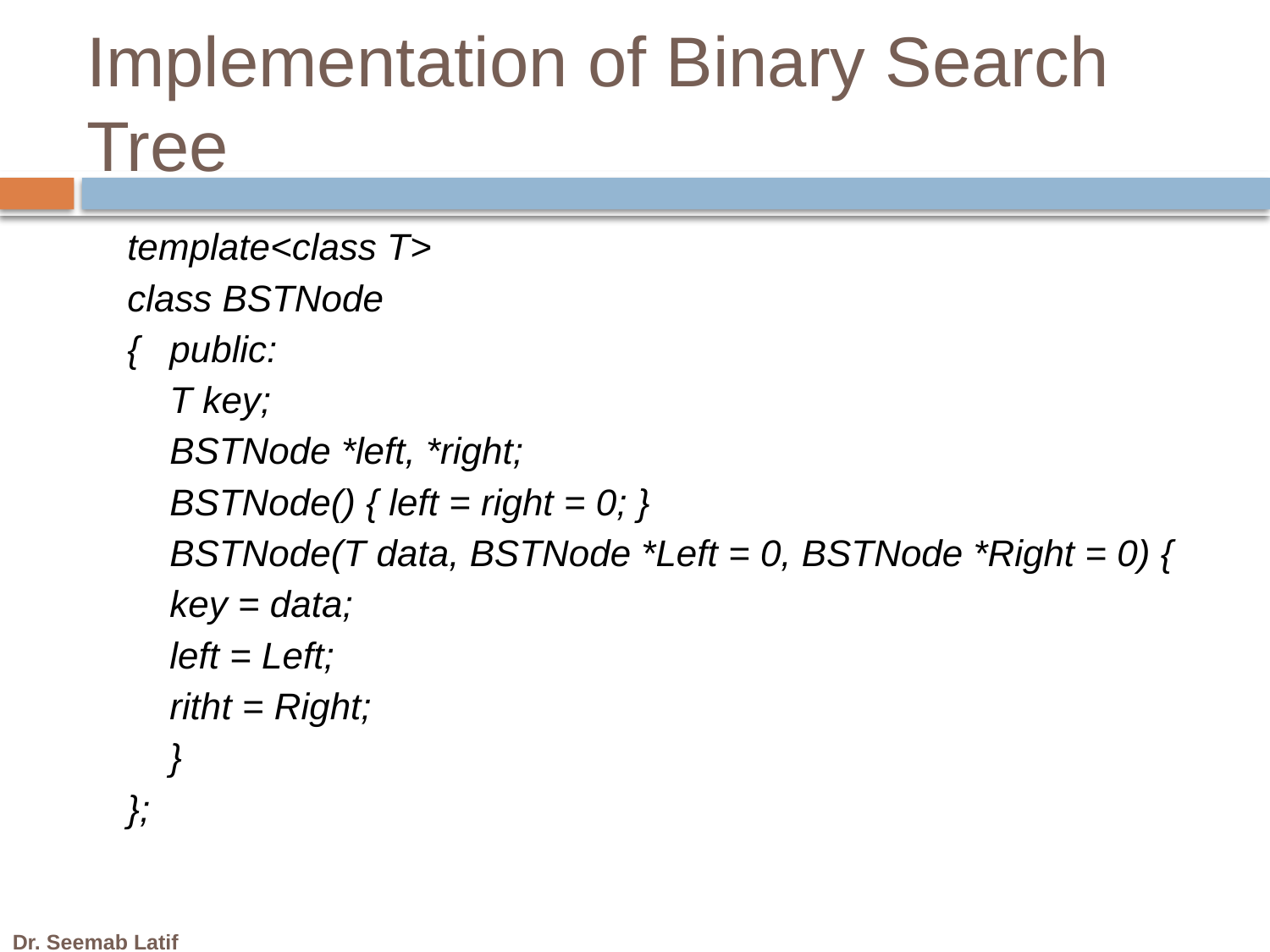

# Implementation of Binary Search Tree
template<class T>
class BSTNode
{	public:
 		T key;
		BSTNode *left, *right;
 		BSTNode() { left = right = 0; }
		BSTNode(T data, BSTNode *Left = 0, BSTNode *Right = 0) {
			key = data;
			left = Left;
			ritht = Right;
		}
};